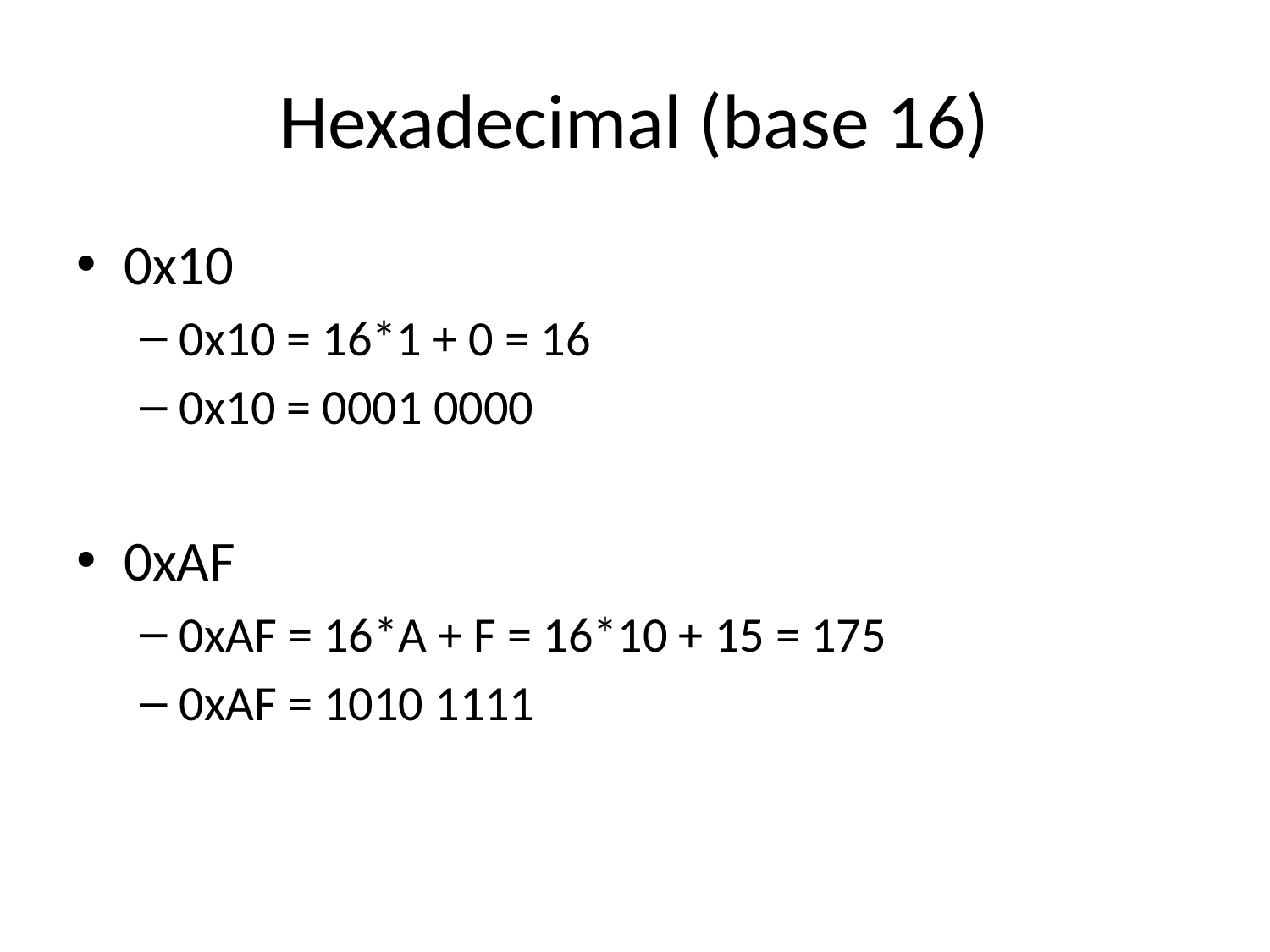

# Hexadecimal (base 16)
0x10
0x10 = 16*1 + 0 = 16
0x10 = 0001 0000

0xAF
0xAF = 16*A + F = 16*10 + 15 = 175
0xAF = 1010 1111